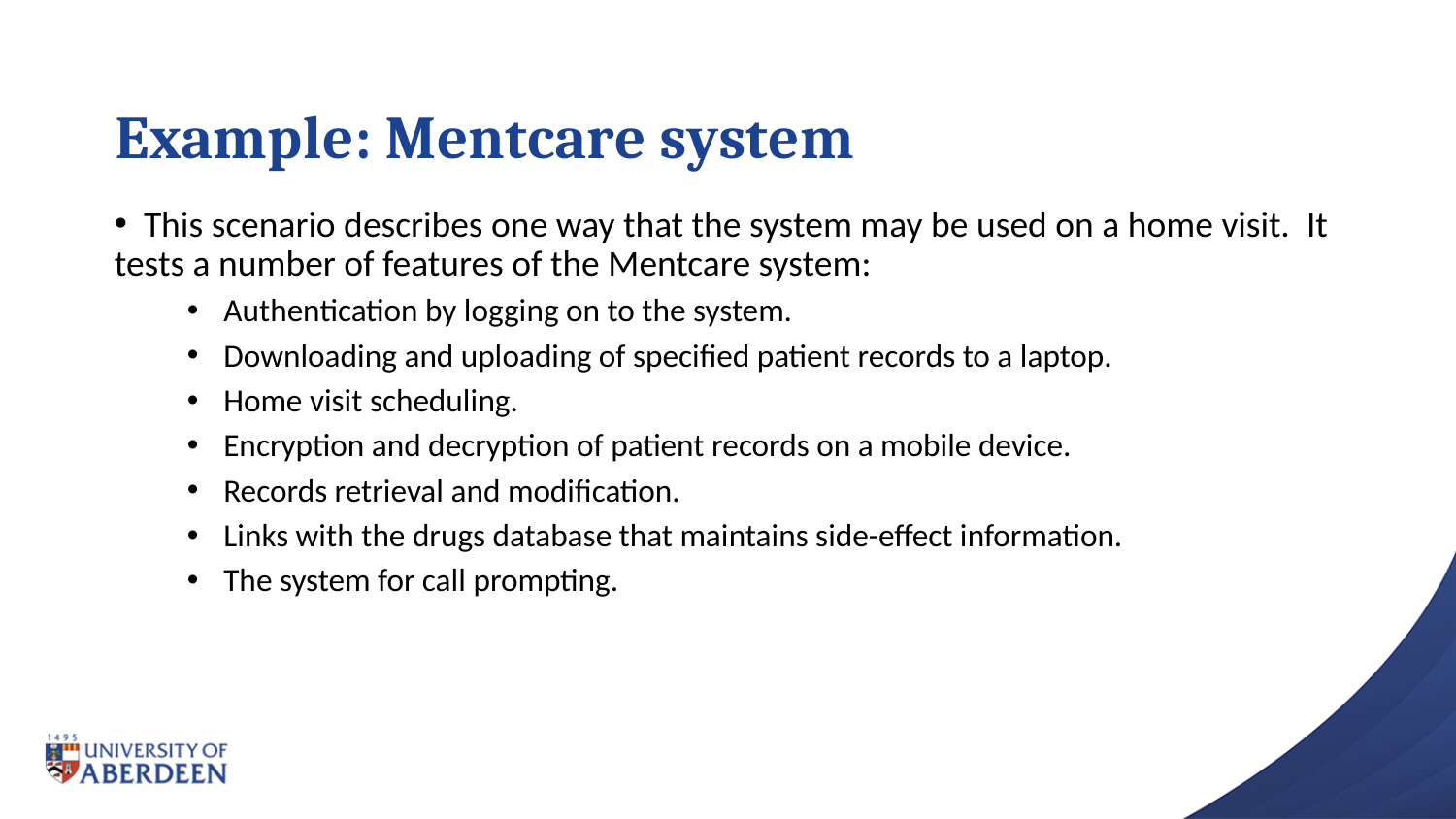

# Example: Mentcare system
  This scenario describes one way that the system may be used on a home visit.  It tests a number of features of the Mentcare system:
Authentication by logging on to the system.
Downloading and uploading of specified patient records to a laptop.
Home visit scheduling.
Encryption and decryption of patient records on a mobile device.
Records retrieval and modification.
Links with the drugs database that maintains side-effect information.
The system for call prompting.